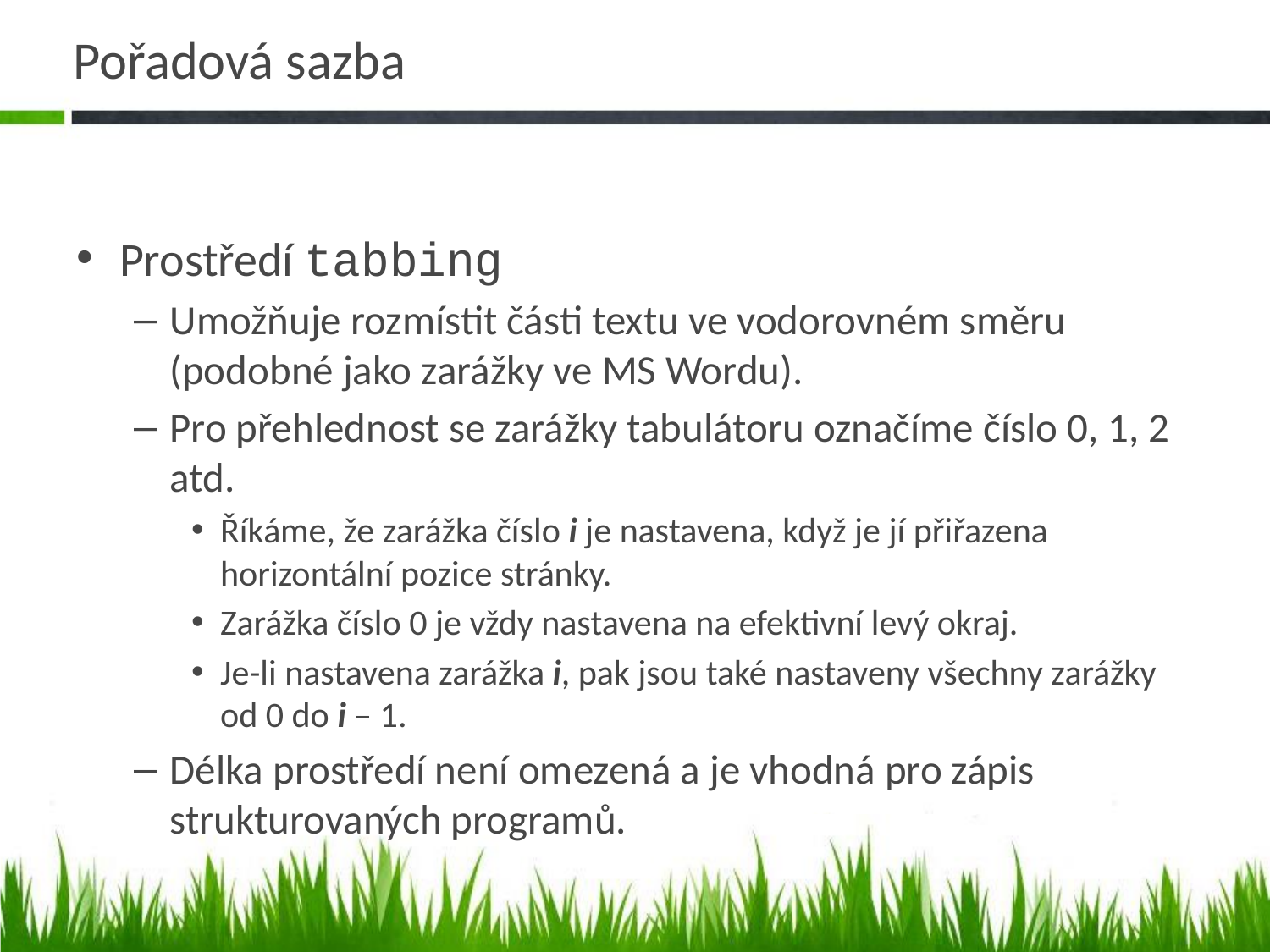

# Pořadová sazba
Prostředí tabbing
Umožňuje rozmístit části textu ve vodorovném směru (podobné jako zarážky ve MS Wordu).
Pro přehlednost se zarážky tabulátoru označíme číslo 0, 1, 2 atd.
Říkáme, že zarážka číslo i je nastavena, když je jí přiřazena horizontální pozice stránky.
Zarážka číslo 0 je vždy nastavena na efektivní levý okraj.
Je-li nastavena zarážka i, pak jsou také nastaveny všechny zarážky od 0 do i – 1.
Délka prostředí není omezená a je vhodná pro zápis strukturovaných programů.